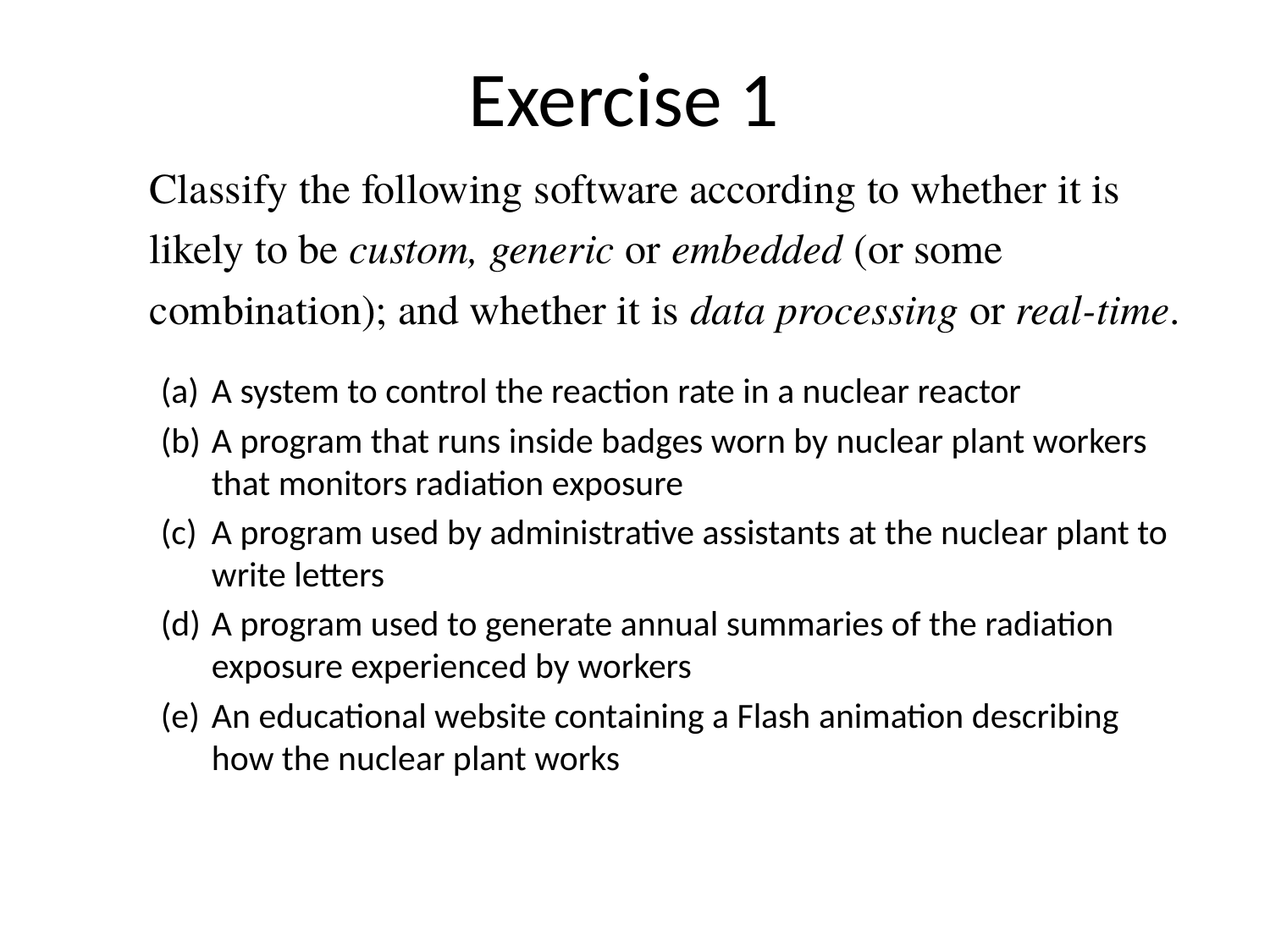

Exercise 1
Classify the following software according to whether it is
likely to be custom, generic or embedded (or some
combination); and whether it is data processing or real-time.
A system to control the reaction rate in a nuclear reactor
A program that runs inside badges worn by nuclear plant workers that monitors radiation exposure
A program used by administrative assistants at the nuclear plant to write letters
A program used to generate annual summaries of the radiation exposure experienced by workers
An educational website containing a Flash animation describing how the nuclear plant works